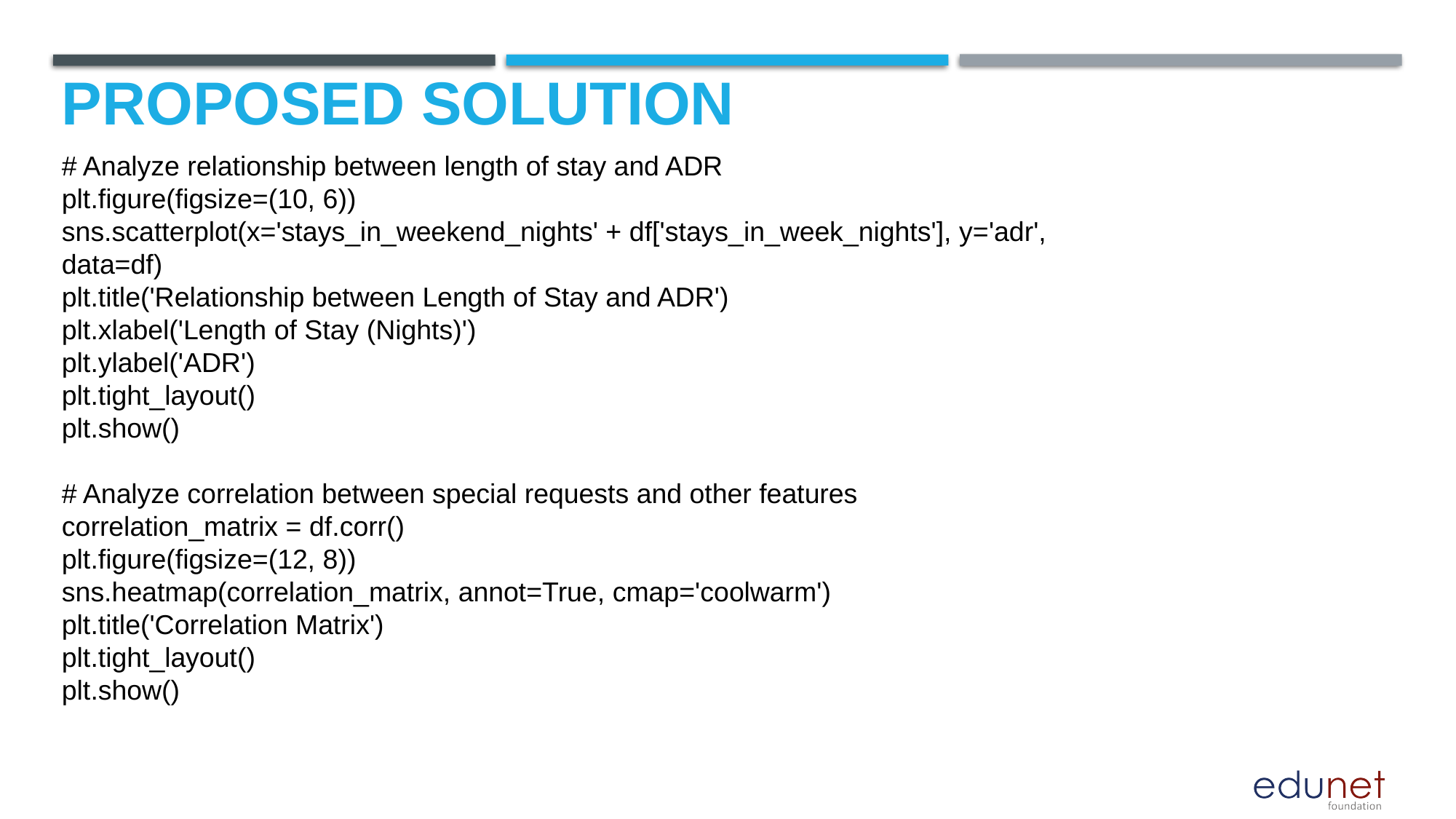

PROPOSED SOLUTION
# Analyze relationship between length of stay and ADR
plt.figure(figsize=(10, 6))
sns.scatterplot(x='stays_in_weekend_nights' + df['stays_in_week_nights'], y='adr', data=df)
plt.title('Relationship between Length of Stay and ADR')
plt.xlabel('Length of Stay (Nights)')
plt.ylabel('ADR')
plt.tight_layout()
plt.show()

# Analyze correlation between special requests and other features
correlation_matrix = df.corr()
plt.figure(figsize=(12, 8))
sns.heatmap(correlation_matrix, annot=True, cmap='coolwarm')
plt.title('Correlation Matrix')
plt.tight_layout()
plt.show()